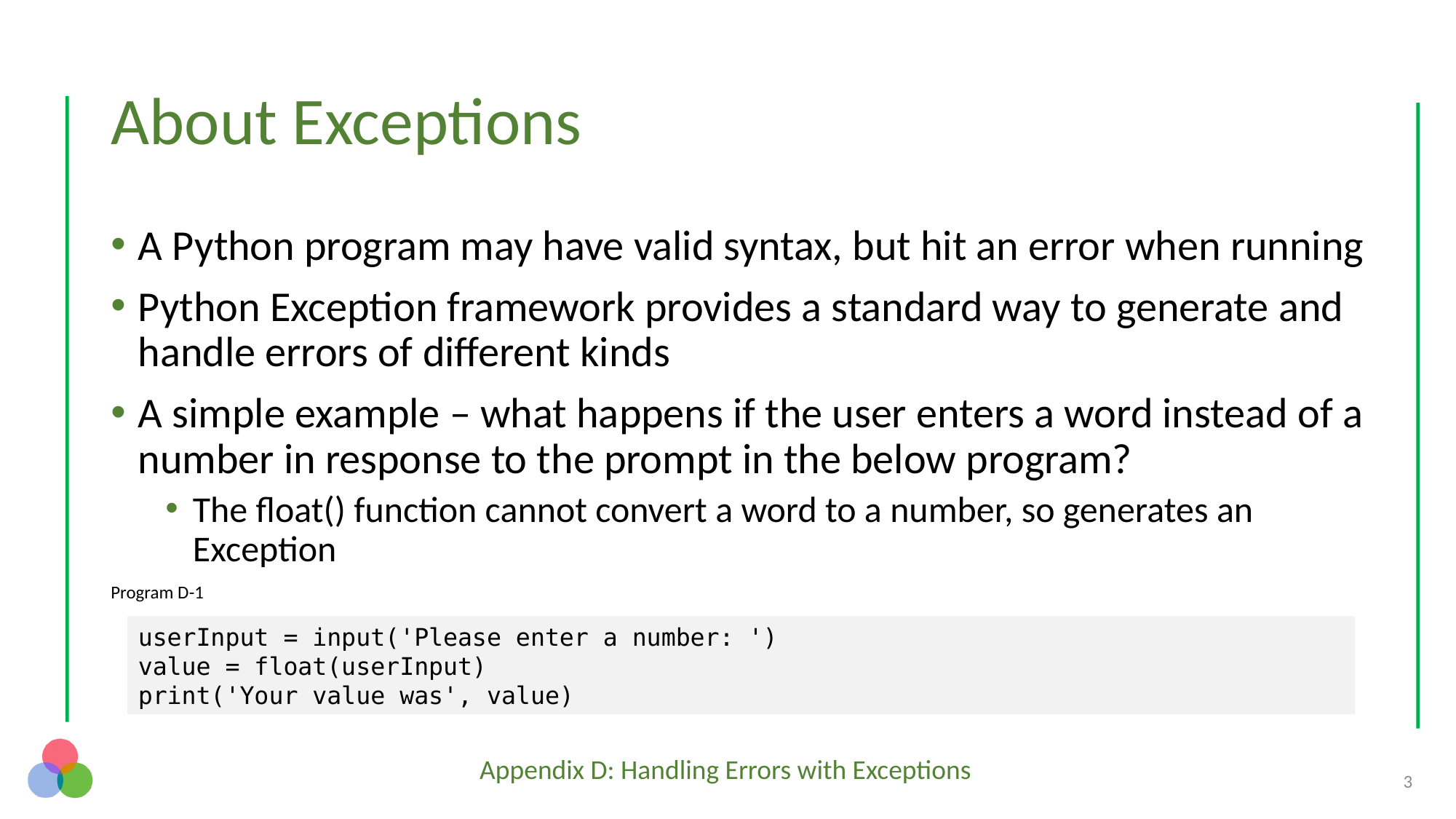

# About Exceptions
A Python program may have valid syntax, but hit an error when running
Python Exception framework provides a standard way to generate and handle errors of different kinds
A simple example – what happens if the user enters a word instead of a number in response to the prompt in the below program?
The float() function cannot convert a word to a number, so generates an Exception
Program D-1
userInput = input('Please enter a number: ')
value = float(userInput)
print('Your value was', value)
3